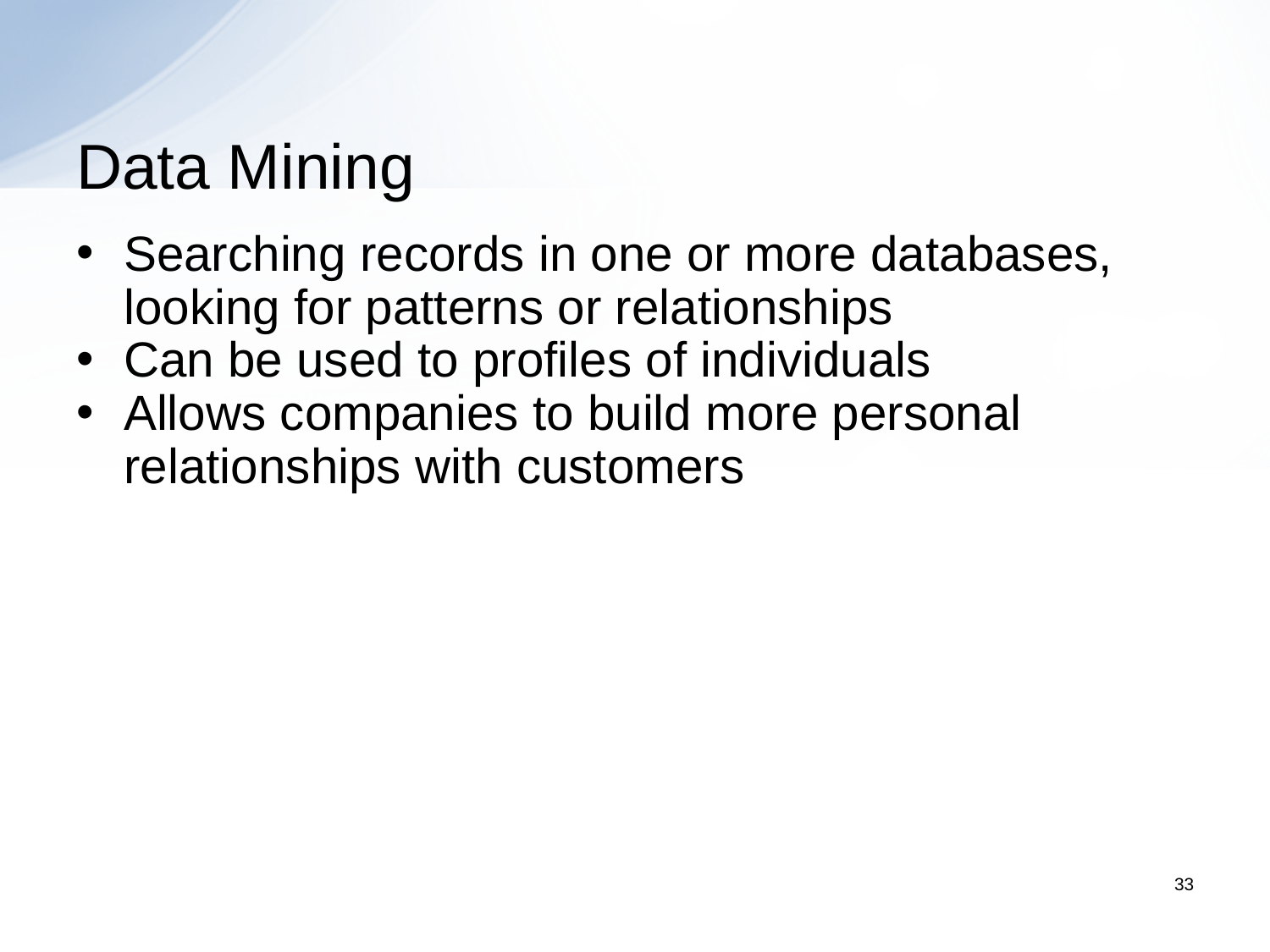

# Data Mining
Searching records in one or more databases, looking for patterns or relationships
Can be used to profiles of individuals
Allows companies to build more personal relationships with customers
33